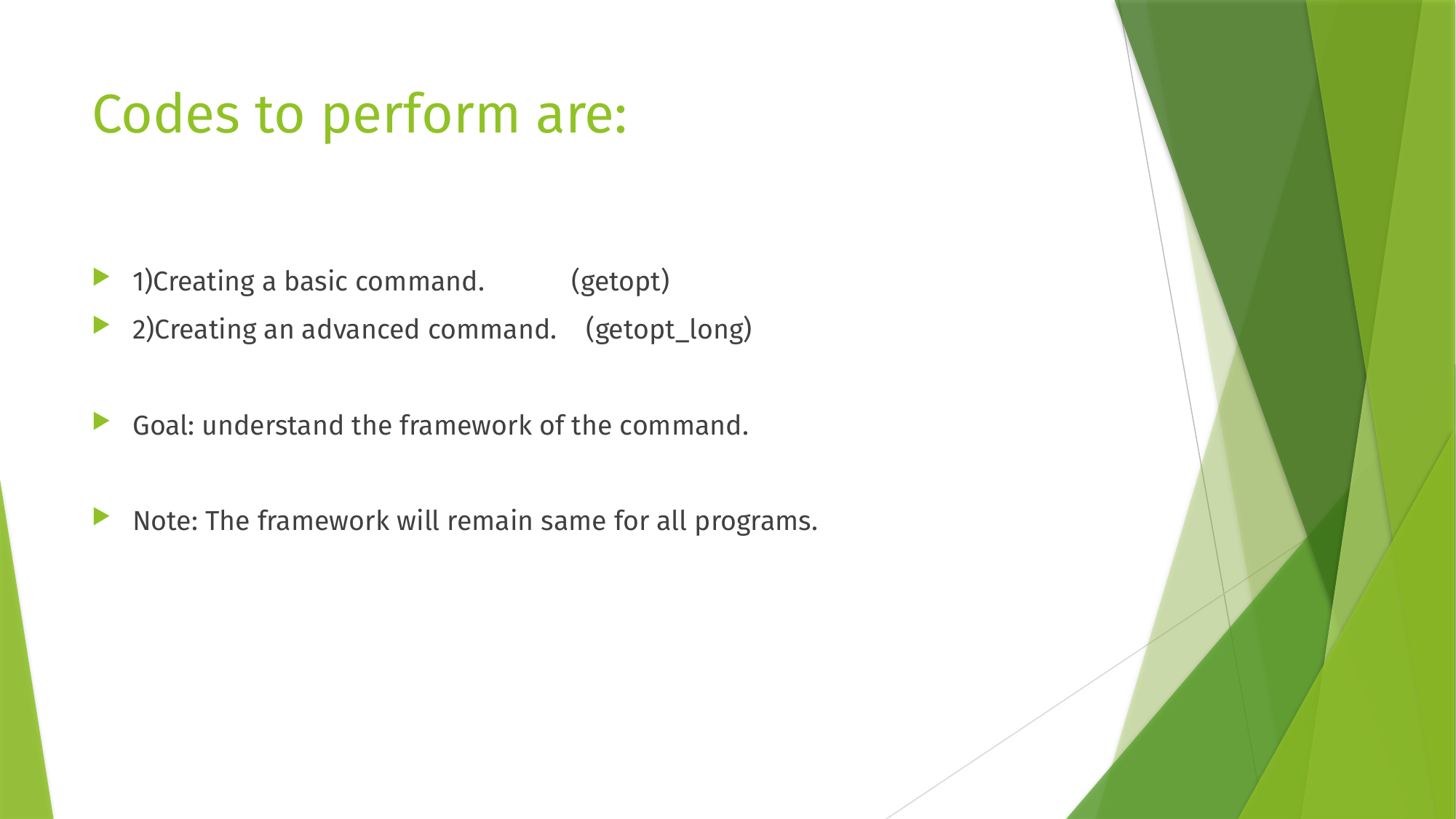

# Codes to perform are:
1)Creating a basic command.            (getopt)
2)Creating an advanced command.    (getopt_long)

Goal: understand the framework of the command.

Note: The framework will remain same for all programs.